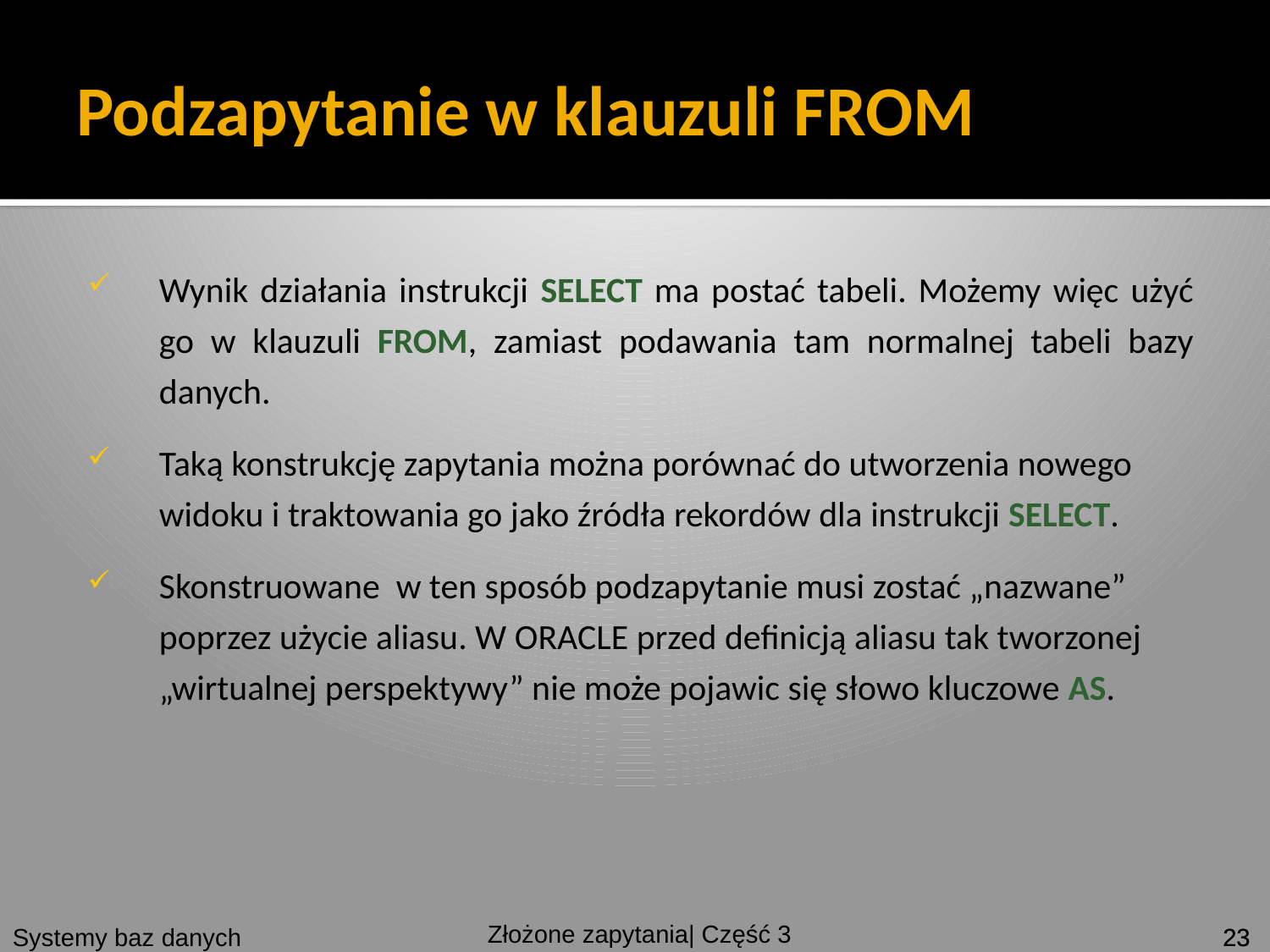

# Podzapytanie w klauzuli FROM
Wynik działania instrukcji SELECT ma postać tabeli. Możemy więc użyć go w klauzuli FROM, zamiast podawania tam normalnej tabeli bazy danych.
Taką konstrukcję zapytania można porównać do utworzenia nowego widoku i traktowania go jako źródła rekordów dla instrukcji SELECT.
Skonstruowane  w ten sposób podzapytanie musi zostać „nazwane” poprzez użycie aliasu. W ORACLE przed definicją aliasu tak tworzonej „wirtualnej perspektywy” nie może pojawic się słowo kluczowe AS.
Złożone zapytania| Część 3